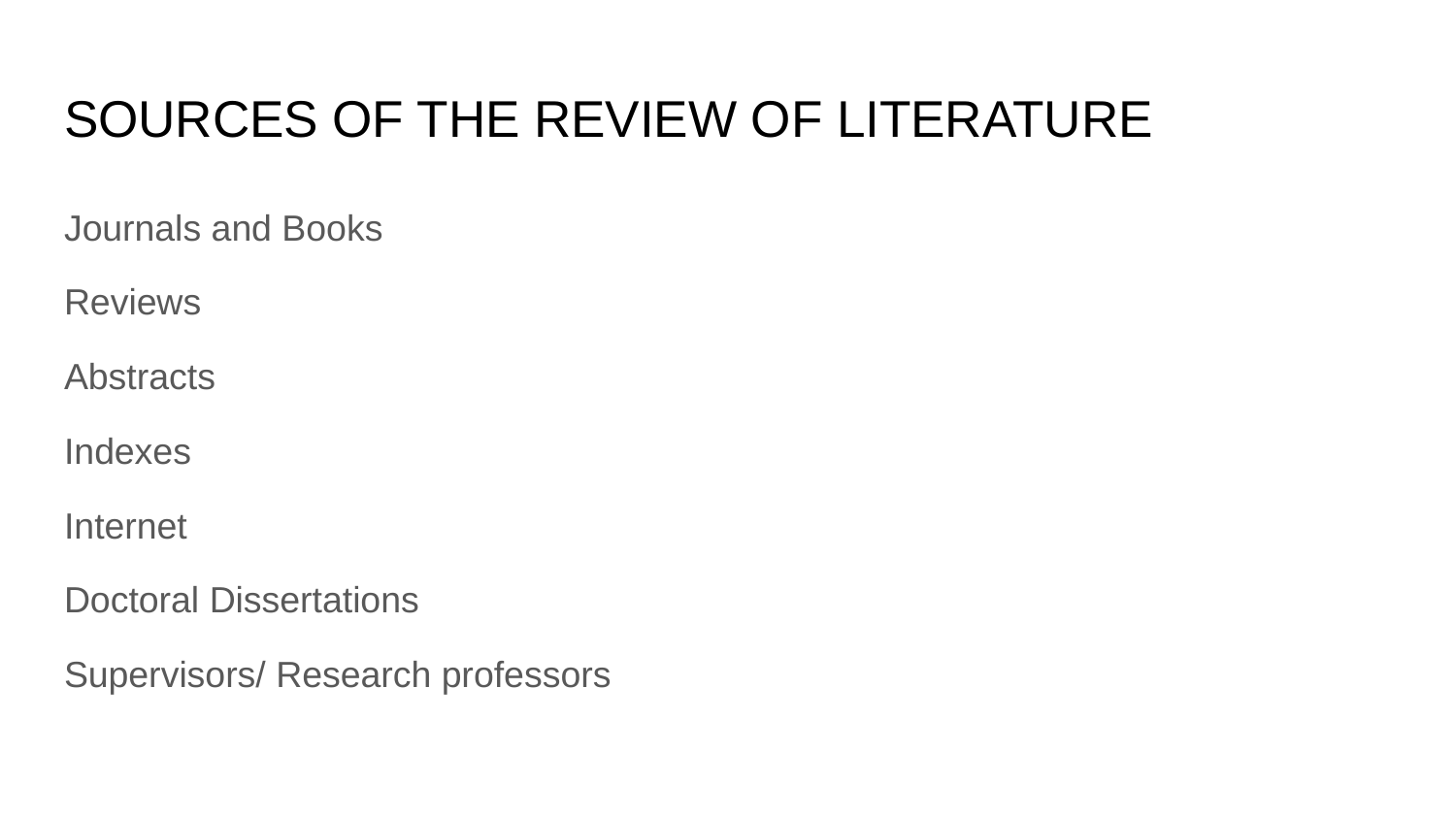

# SOURCES OF THE REVIEW OF LITERATURE
Journals and Books
Reviews
Abstracts
Indexes
Internet
Doctoral Dissertations
Supervisors/ Research professors